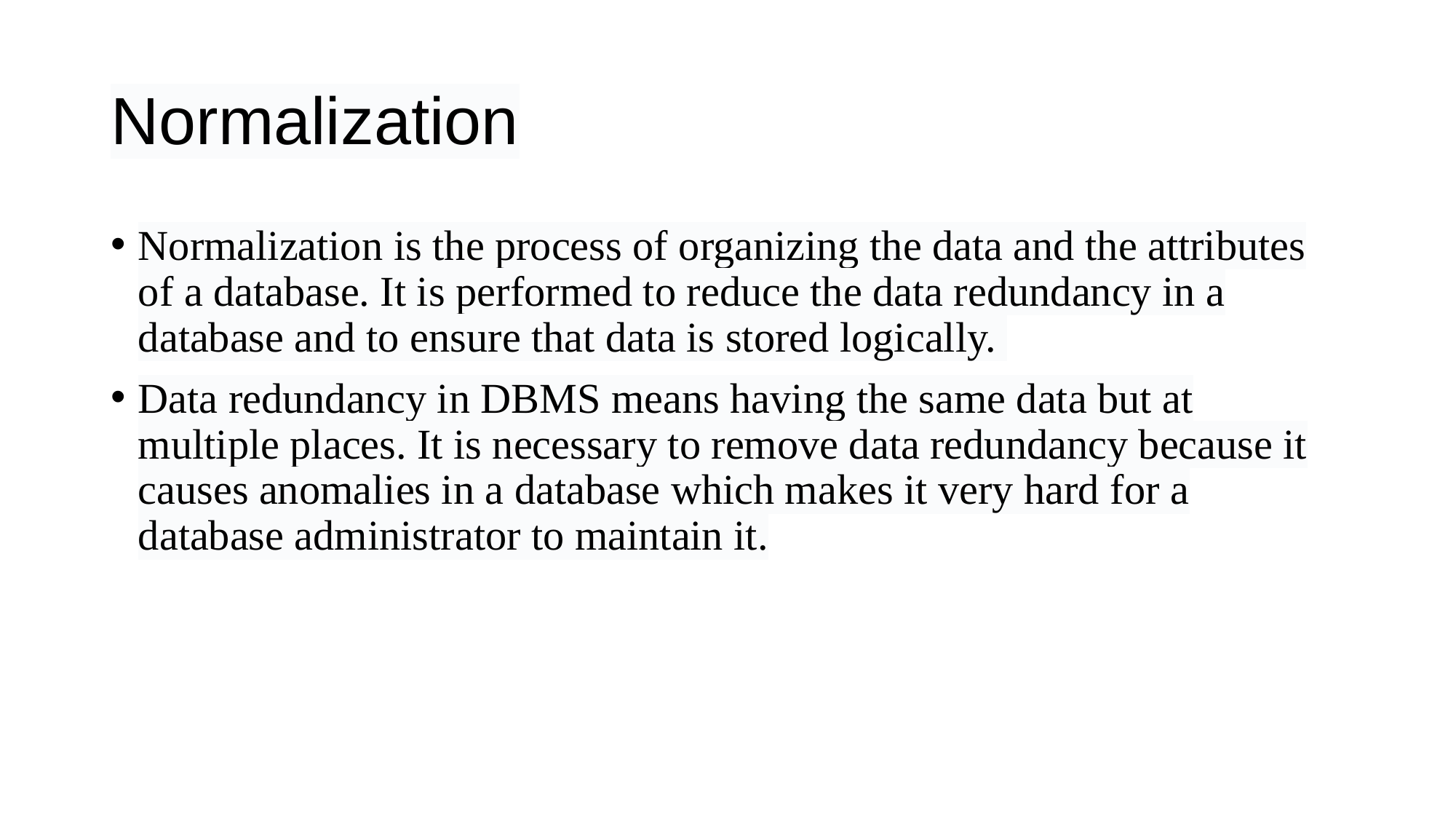

# Normalization
Normalization is the process of organizing the data and the attributes of a database. It is performed to reduce the data redundancy in a database and to ensure that data is stored logically.
Data redundancy in DBMS means having the same data but at multiple places. It is necessary to remove data redundancy because it causes anomalies in a database which makes it very hard for a database administrator to maintain it.